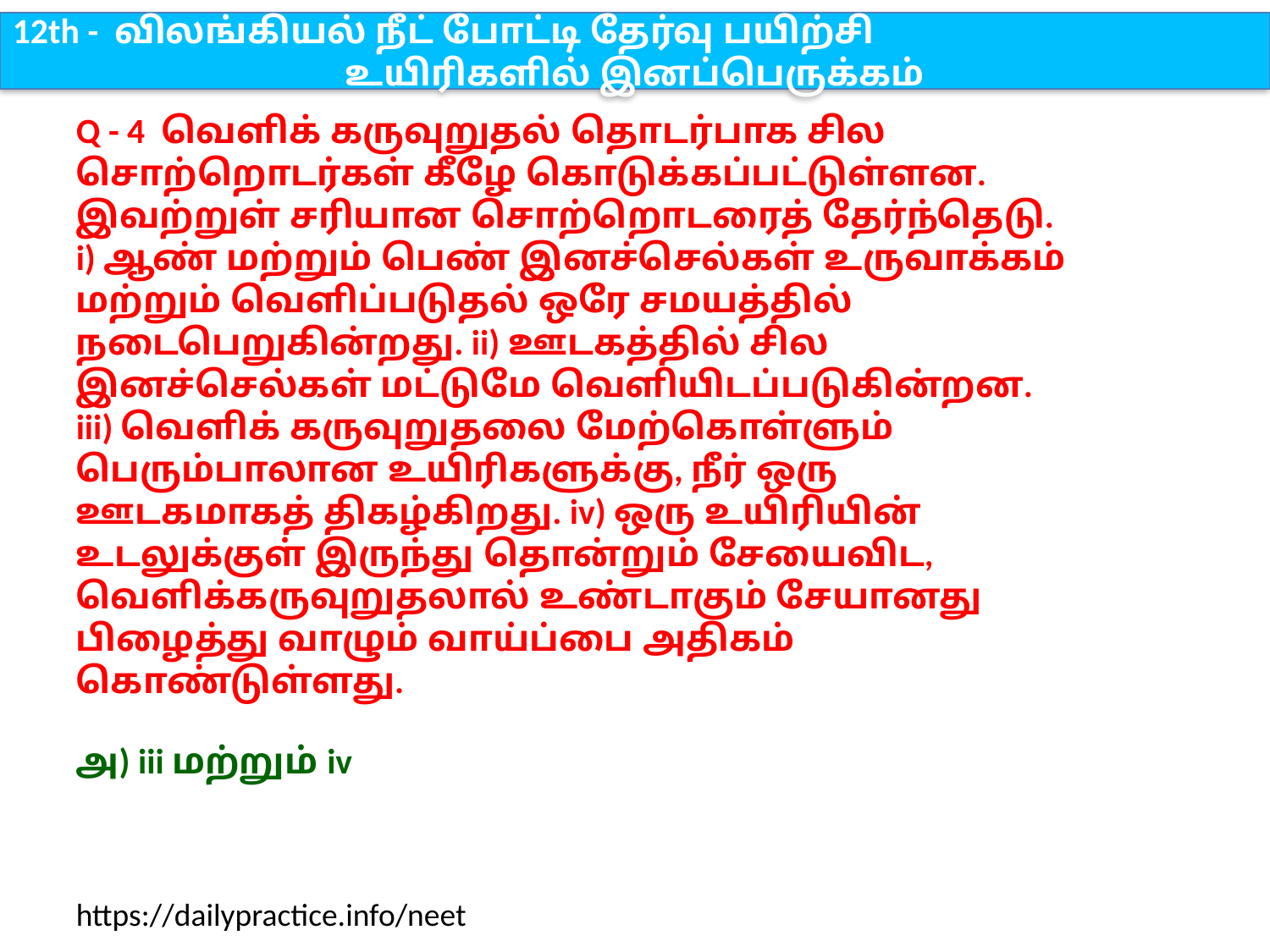

12th -  விலங்கியல் நீட் போட்டி தேர்வு பயிற்சி
உயிரிகளில் இனப்பெருக்கம்

Q - 4  வெளிக் கருவுறுதல் தொடர்பாக சில சொற்றொடர்கள் கீழே கொடுக்கப்பட்டுள்ளன. இவற்றுள் சரியான சொற்றொடரைத் தேர்ந்தெடு. i) ஆண் மற்றும் பெண் இனச்செல்கள் உருவாக்கம் மற்றும் வெளிப்படுதல் ஒரே சமயத்தில் நடைபெறுகின்றது. ii) ஊடகத்தில் சில இனச்செல்கள் மட்டுமே வெளியிடப்படுகின்றன. iii) வெளிக் கருவுறுதலை மேற்கொள்ளும் பெரும்பாலான உயிரிகளுக்கு, நீர் ஒரு ஊடகமாகத் திகழ்கிறது. iv) ஒரு உயிரியின் உடலுக்குள் இருந்து தொன்றும் சேயைவிட, வெளிக்கருவுறுதலால் உண்டாகும் சேயானது பிழைத்து வாழும் வாய்ப்பை அதிகம் கொண்டுள்ளது.

அ) iii மற்றும் iv
https://dailypractice.info/neet